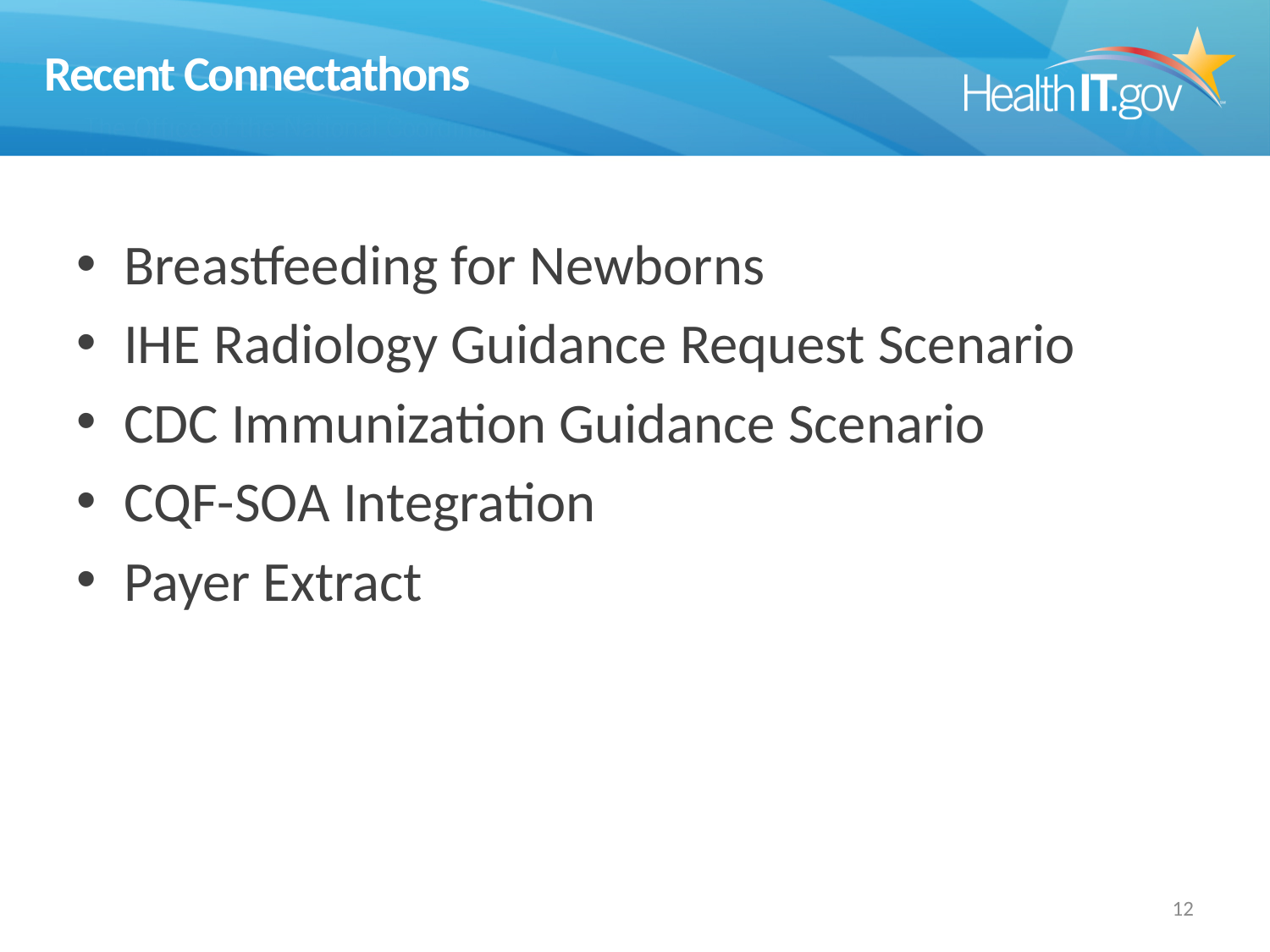

# Recent Connectathons
Breastfeeding for Newborns
IHE Radiology Guidance Request Scenario
CDC Immunization Guidance Scenario
CQF-SOA Integration
Payer Extract

12